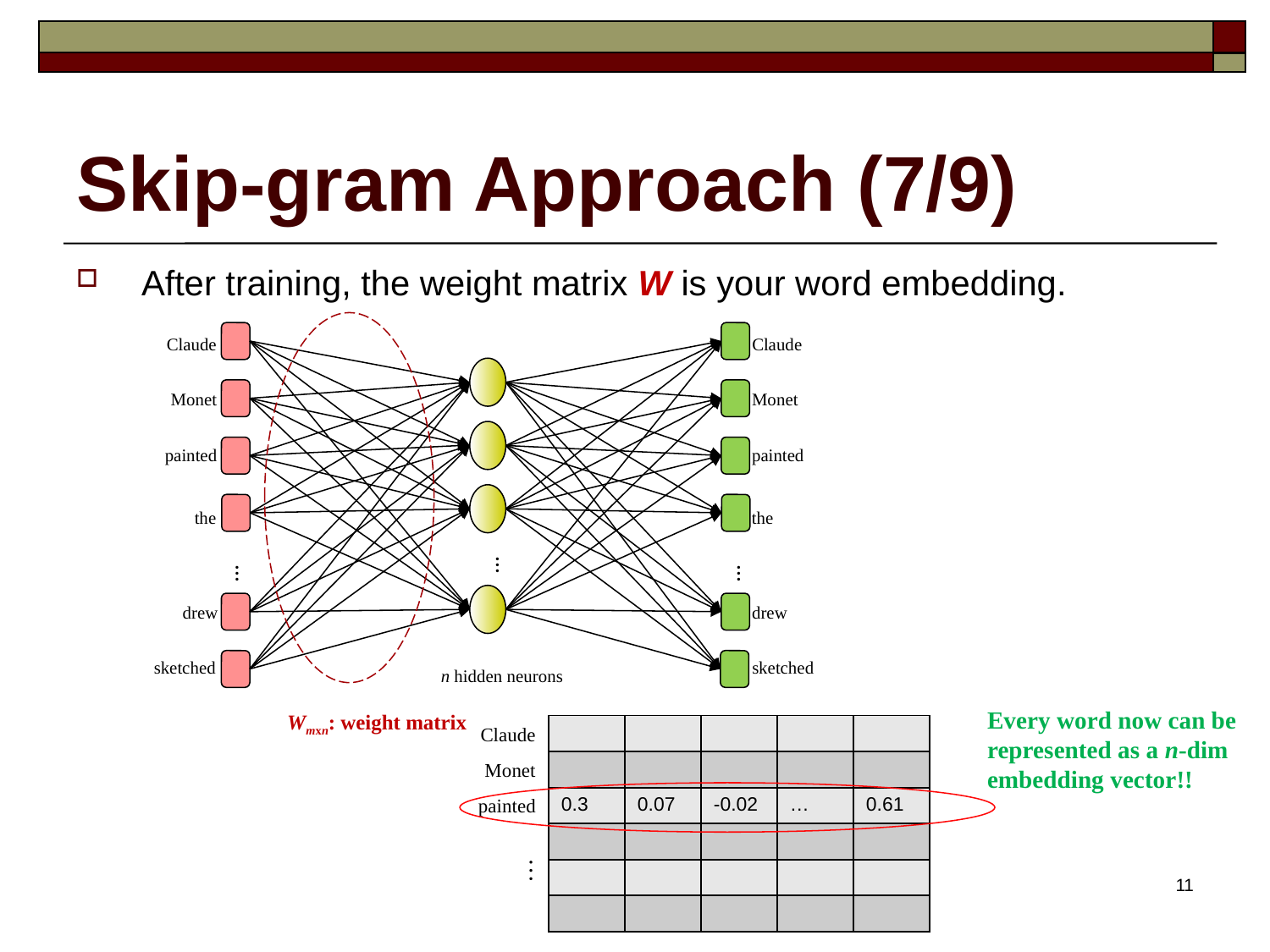

# Skip-gram Approach (7/9)
After training, the weight matrix W is your word embedding.

Claude
Claude

Monet
Monet

painted
painted

the
the
…
…
…

drew
drew
sketched
sketched

n hidden neurons
Wmxn: weight matrix
Every word now can be
represented as a n-dim
embedding vector!!
|  |  |  |  |  |
| --- | --- | --- | --- | --- |
|  |  |  |  |  |
| 0.3 | 0.07 | -0.02 | … | 0.61 |
|  |  |  |  |  |
|  |  |  |  |  |
|  |  |  |  |  |
Claude
Monet

painted
…
11